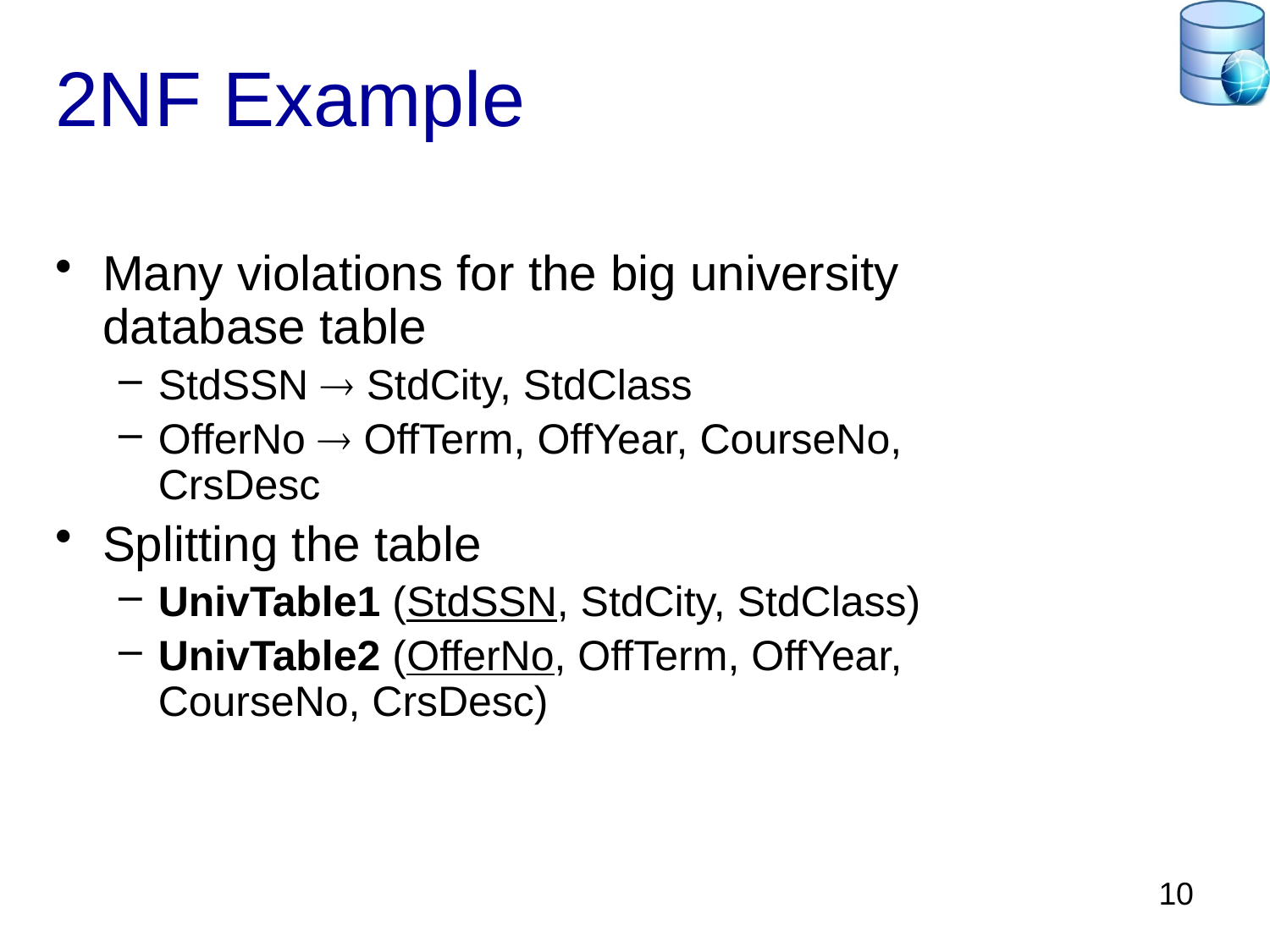

# 2NF Example
Many violations for the big university database table
StdSSN → StdCity, StdClass
OfferNo → OffTerm, OffYear, CourseNo, CrsDesc
Splitting the table
UnivTable1 (StdSSN, StdCity, StdClass)
UnivTable2 (OfferNo, OffTerm, OffYear, CourseNo, CrsDesc)
10